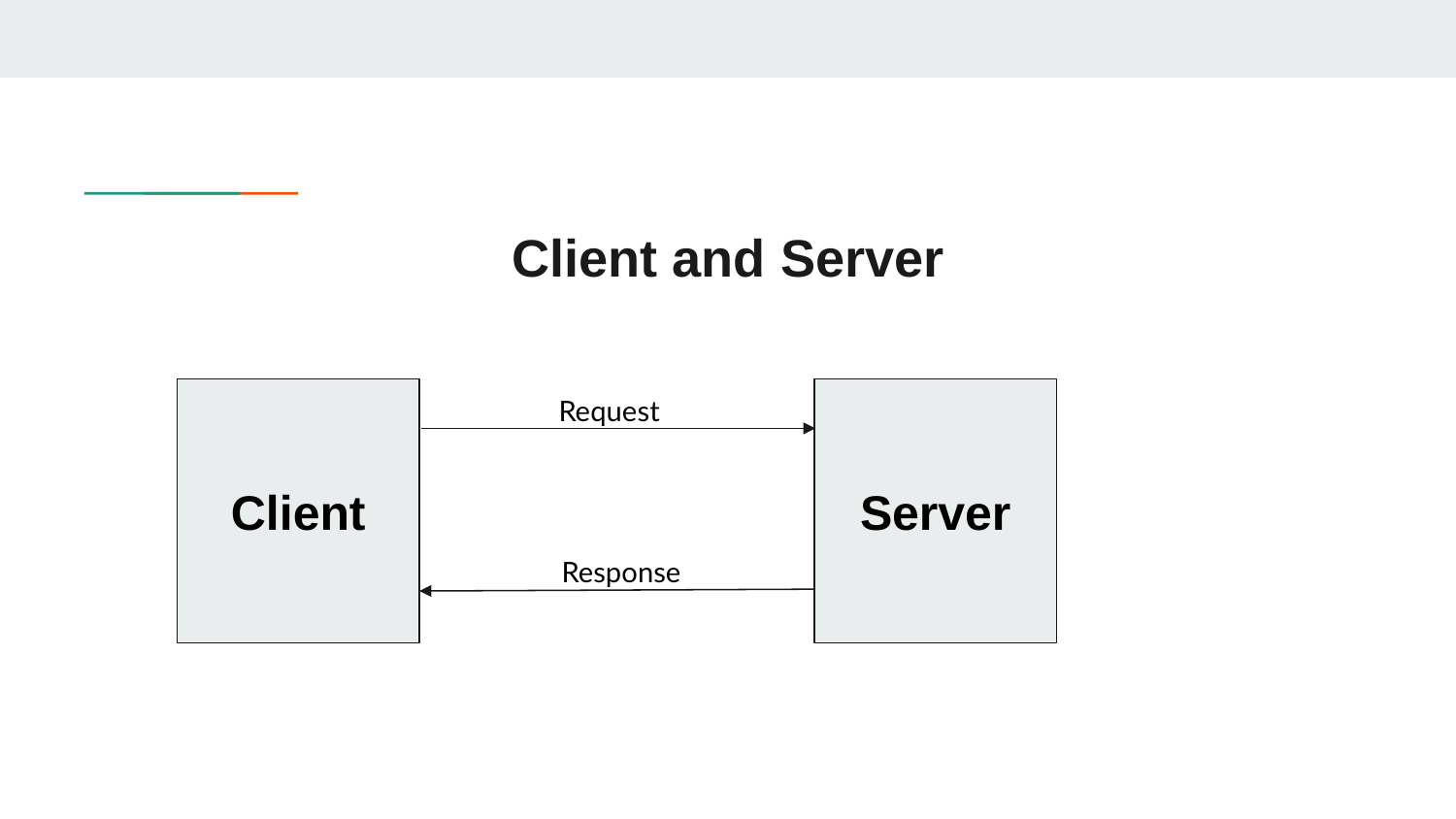

# Client and Server

Client
Request
Server
Response